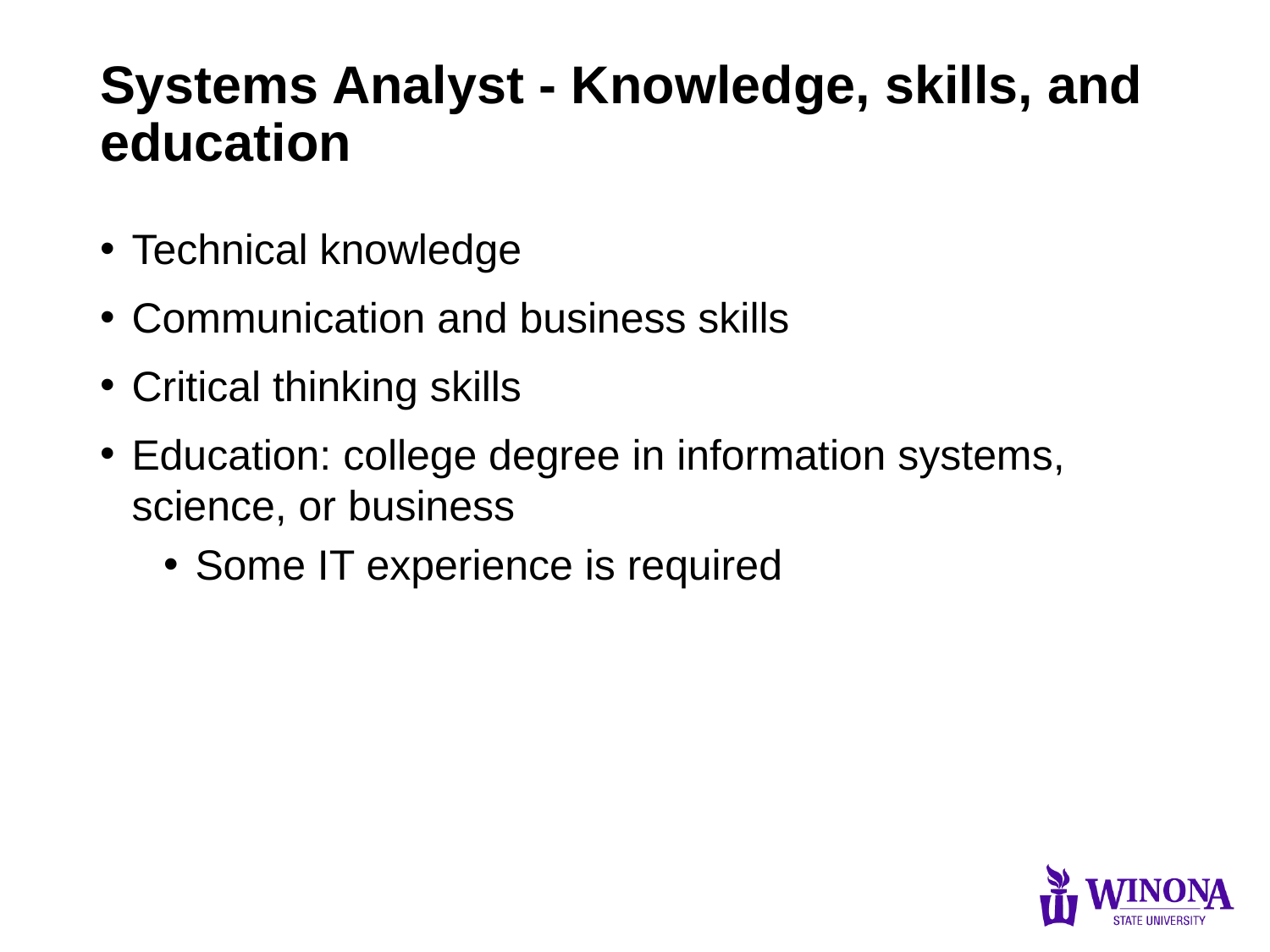

# Systems Analyst - Knowledge, skills, and education
Technical knowledge
Communication and business skills
Critical thinking skills
Education: college degree in information systems, science, or business
Some IT experience is required